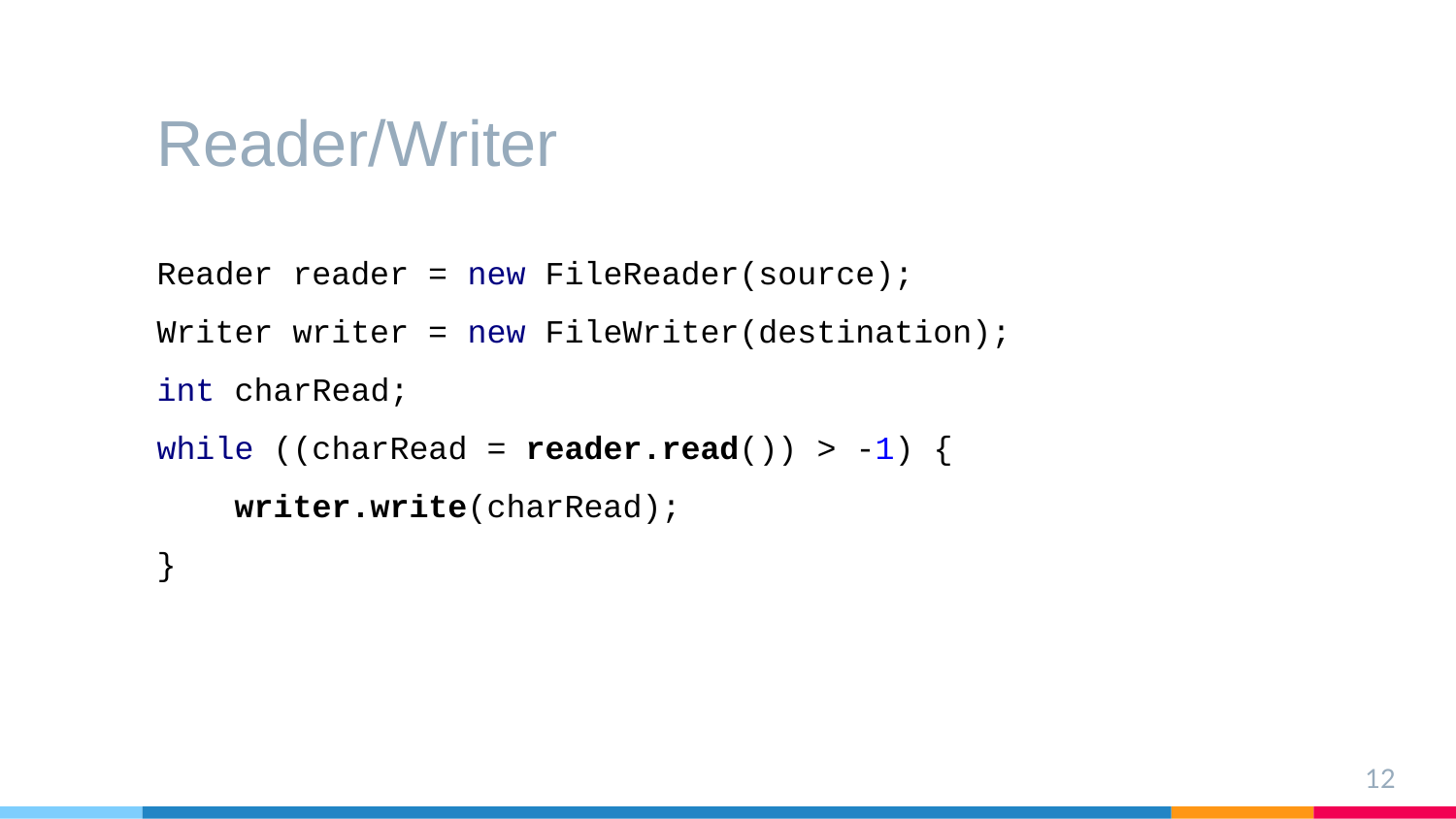

# Reader/Writer
Reader reader = new FileReader(source);
Writer writer = new FileWriter(destination);
int charRead;
while ((charRead = reader.read()) > -1) {
    writer.write(charRead);
}
12